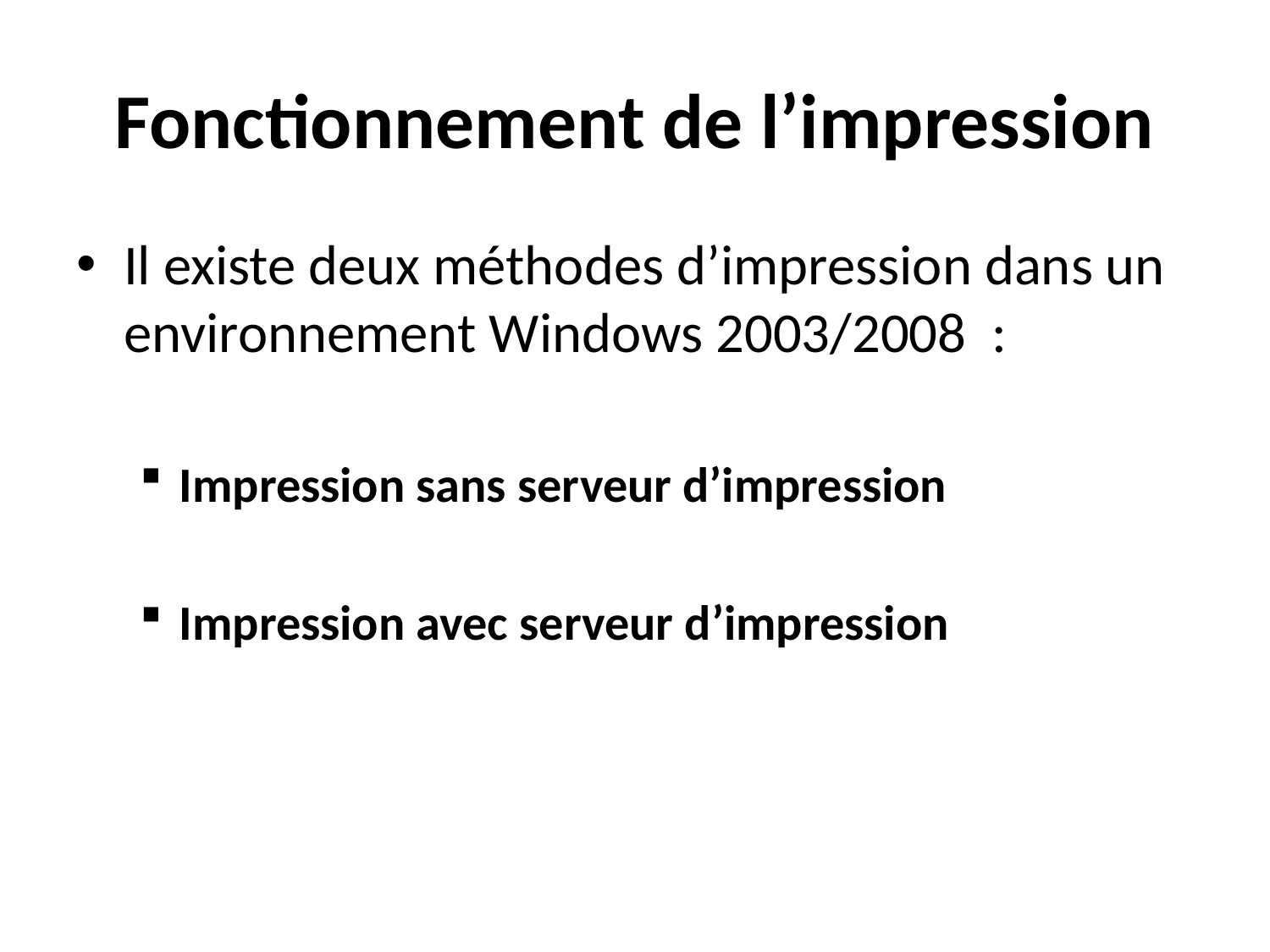

# Fonctionnement de l’impression
Il existe deux méthodes d’impression dans un environnement Windows 2003/2008  :

Impression sans serveur d’impression

Impression avec serveur d’impression